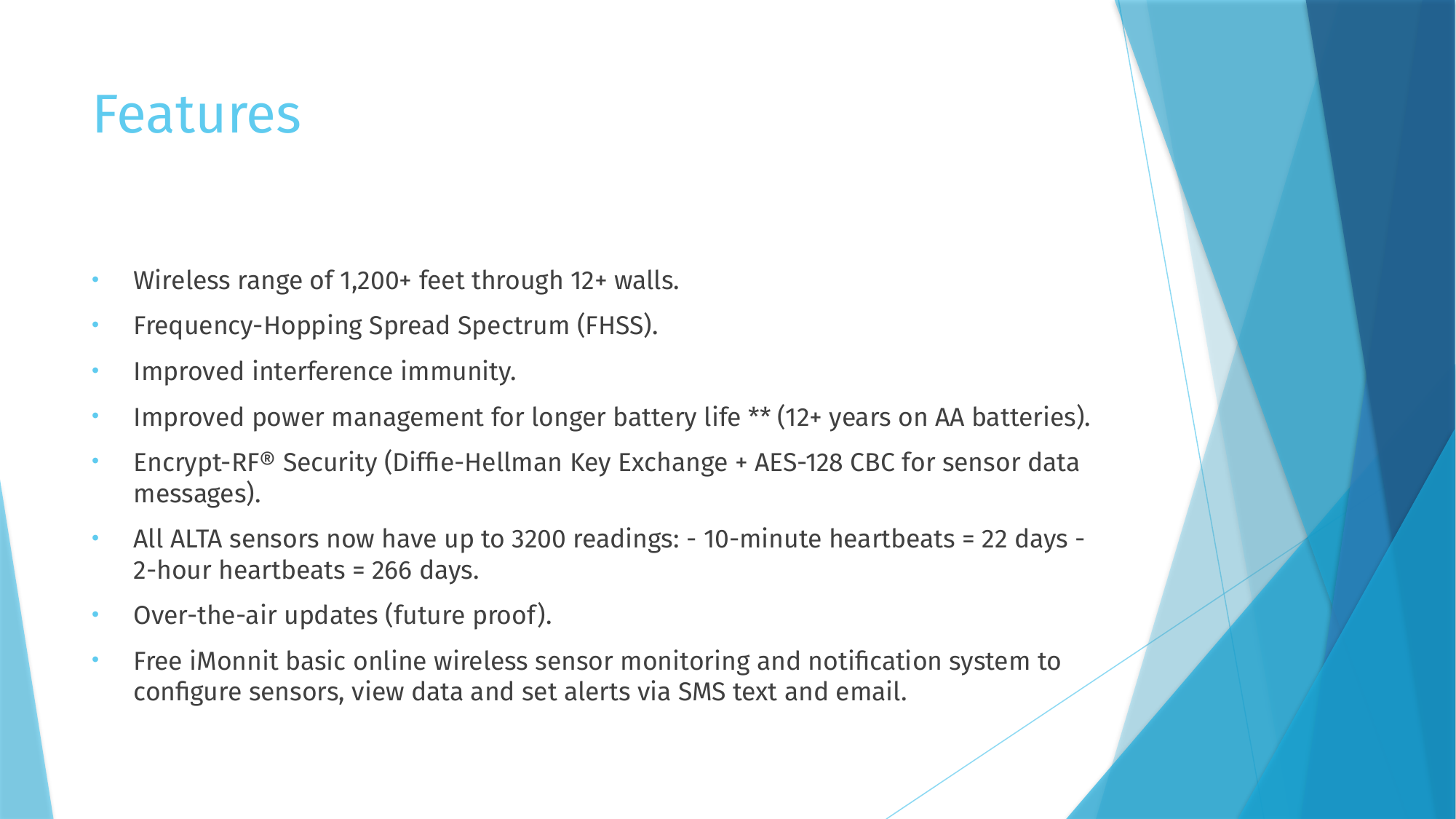

# Features
Wireless range of 1,200+ feet through 12+ walls.
Frequency-Hopping Spread Spectrum (FHSS).
Improved interference immunity.
Improved power management for longer battery life ** (12+ years on AA batteries).
Encrypt-RF® Security (Diffie-Hellman Key Exchange + AES-128 CBC for sensor data messages).
All ALTA sensors now have up to 3200 readings: - 10-minute heartbeats = 22 days - 2-hour heartbeats = 266 days.
Over-the-air updates (future proof).
Free iMonnit basic online wireless sensor monitoring and notification system to configure sensors, view data and set alerts via SMS text and email.